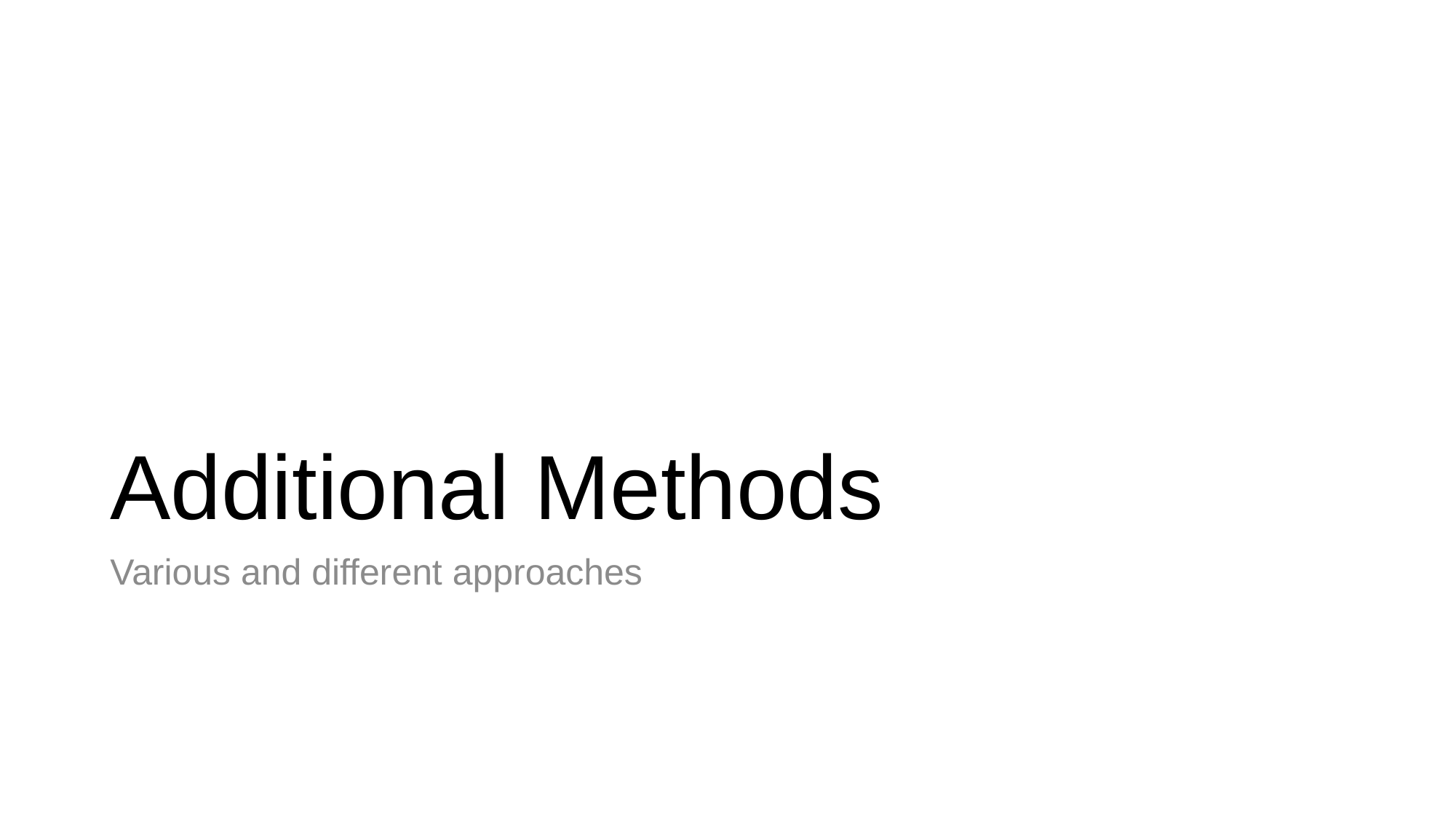

# Additional Methods
Various and different approaches